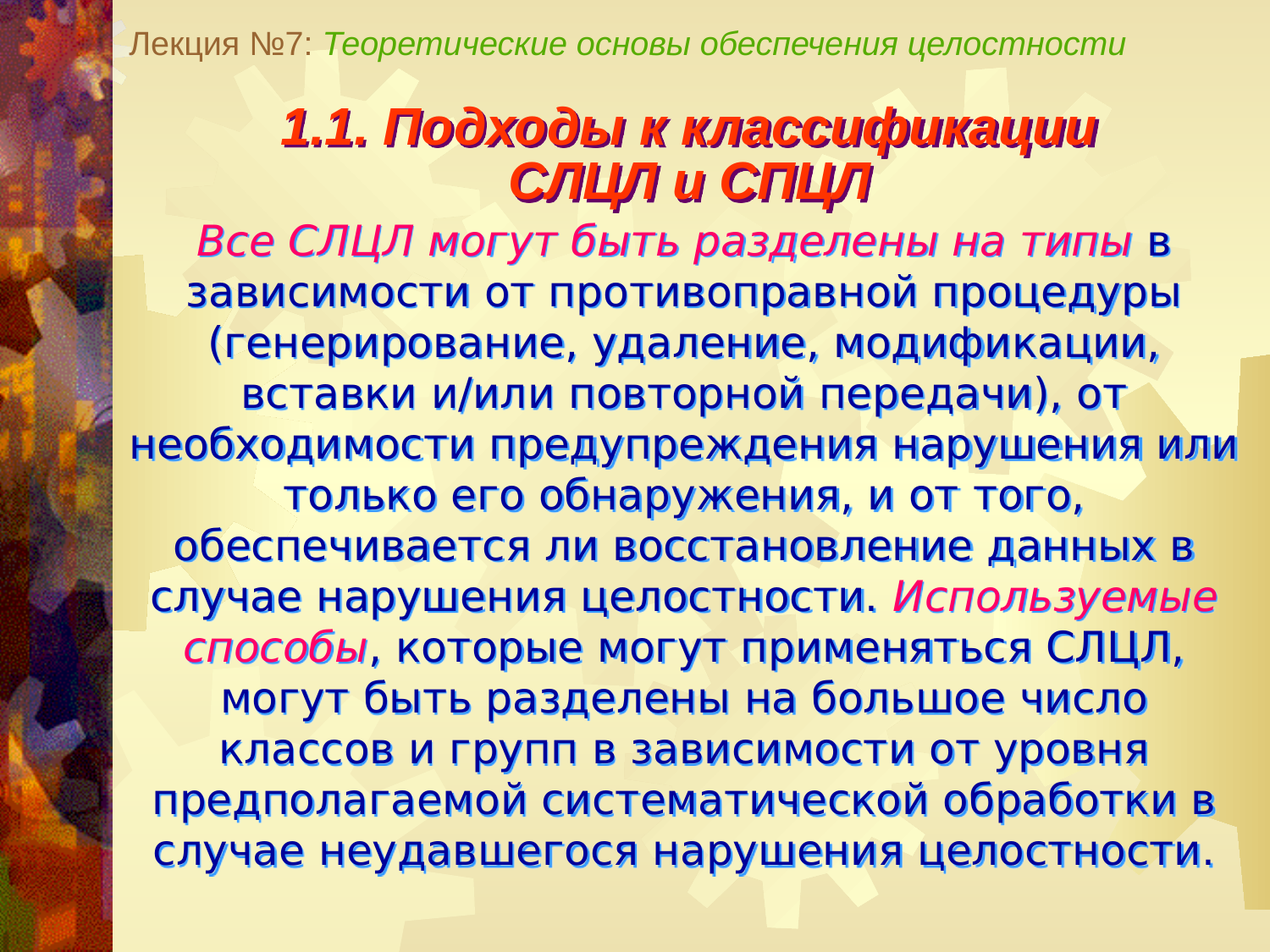

Лекция №7: Теоретические основы обеспечения целостности
1.1. Подходы к классификации
СЛЦЛ и СПЦЛ
Все СЛЦЛ могут быть разделены на типы в зависимости от противоправной процедуры (генерирование, удаление, модификации, вставки и/или повторной передачи), от необходимости предупреждения нарушения или только его обнаружения, и от того, обеспечивается ли восстановление данных в случае нарушения целостности. Используемые способы, которые могут применяться СЛЦЛ, могут быть разделены на большое число классов и групп в зависимости от уровня предполагаемой систематической обработки в случае неудавшегося нарушения целостности.